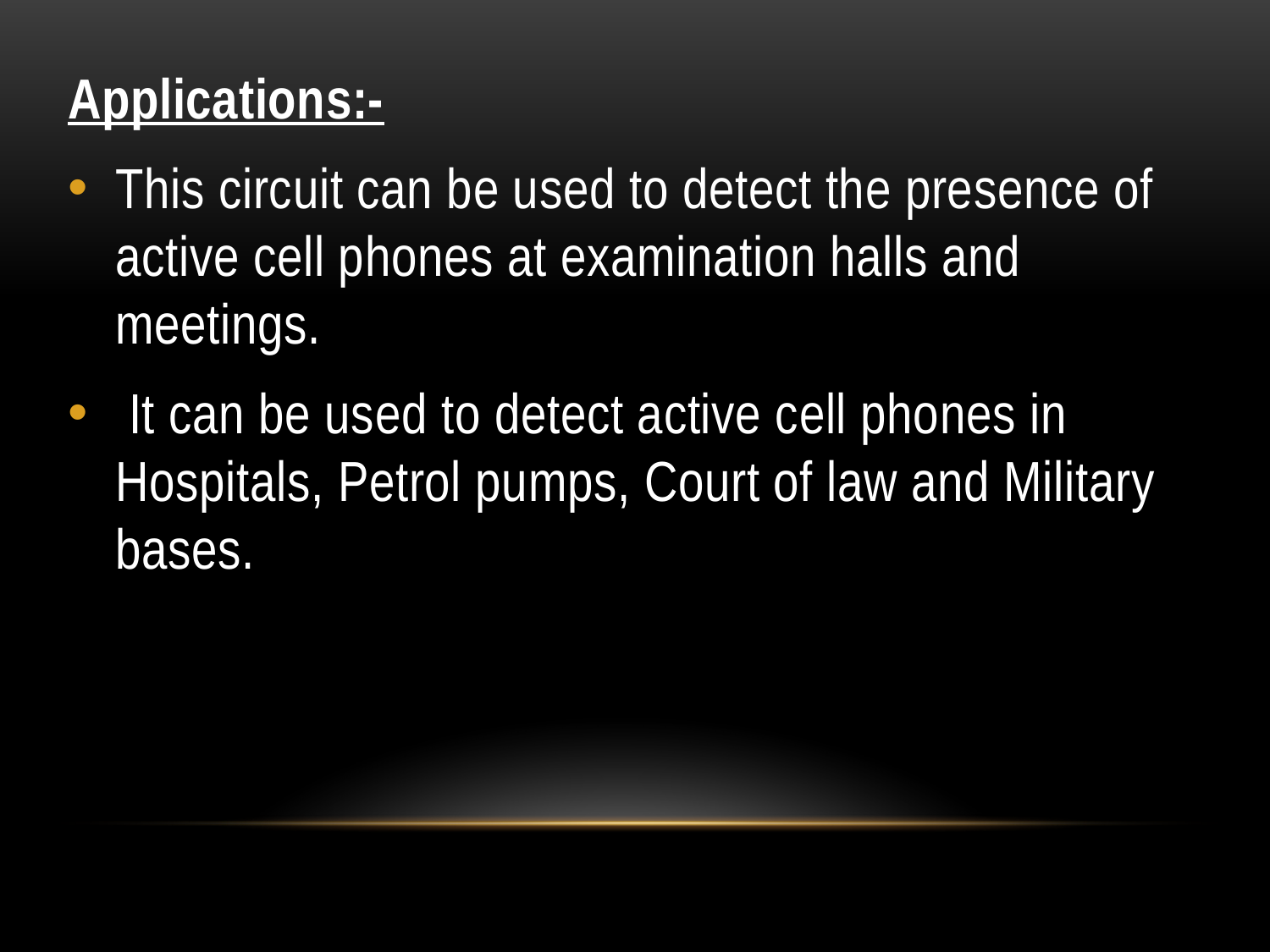

Applications:-
This circuit can be used to detect the presence of active cell phones at examination halls and meetings.
 It can be used to detect active cell phones in Hospitals, Petrol pumps, Court of law and Military bases.